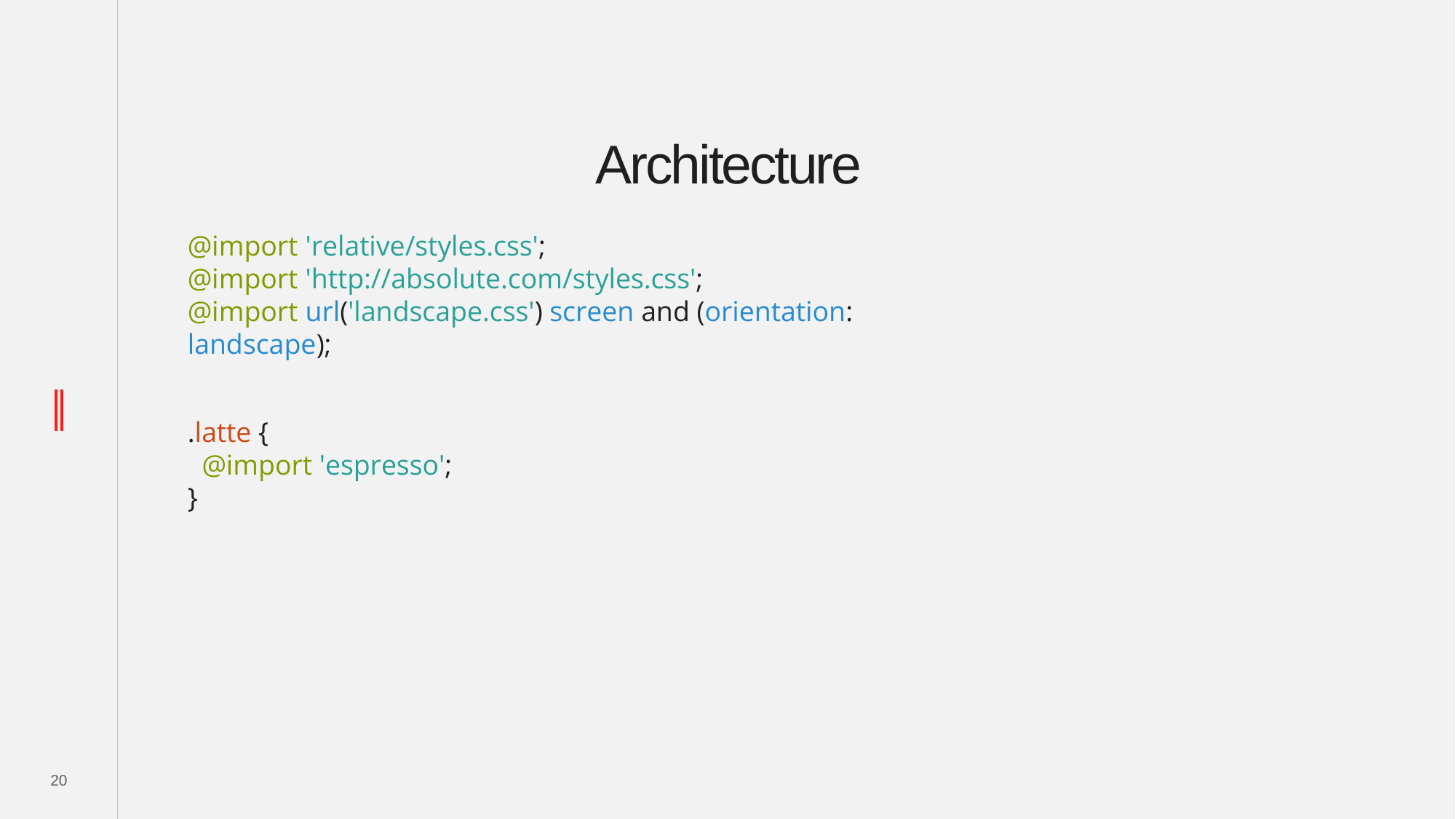

# Architecture
@import 'relative/styles.css';
@import 'http://absolute.com/styles.css';
@import url('landscape.css') screen and (orientation: landscape);
.latte {
  @import 'espresso';
}
20